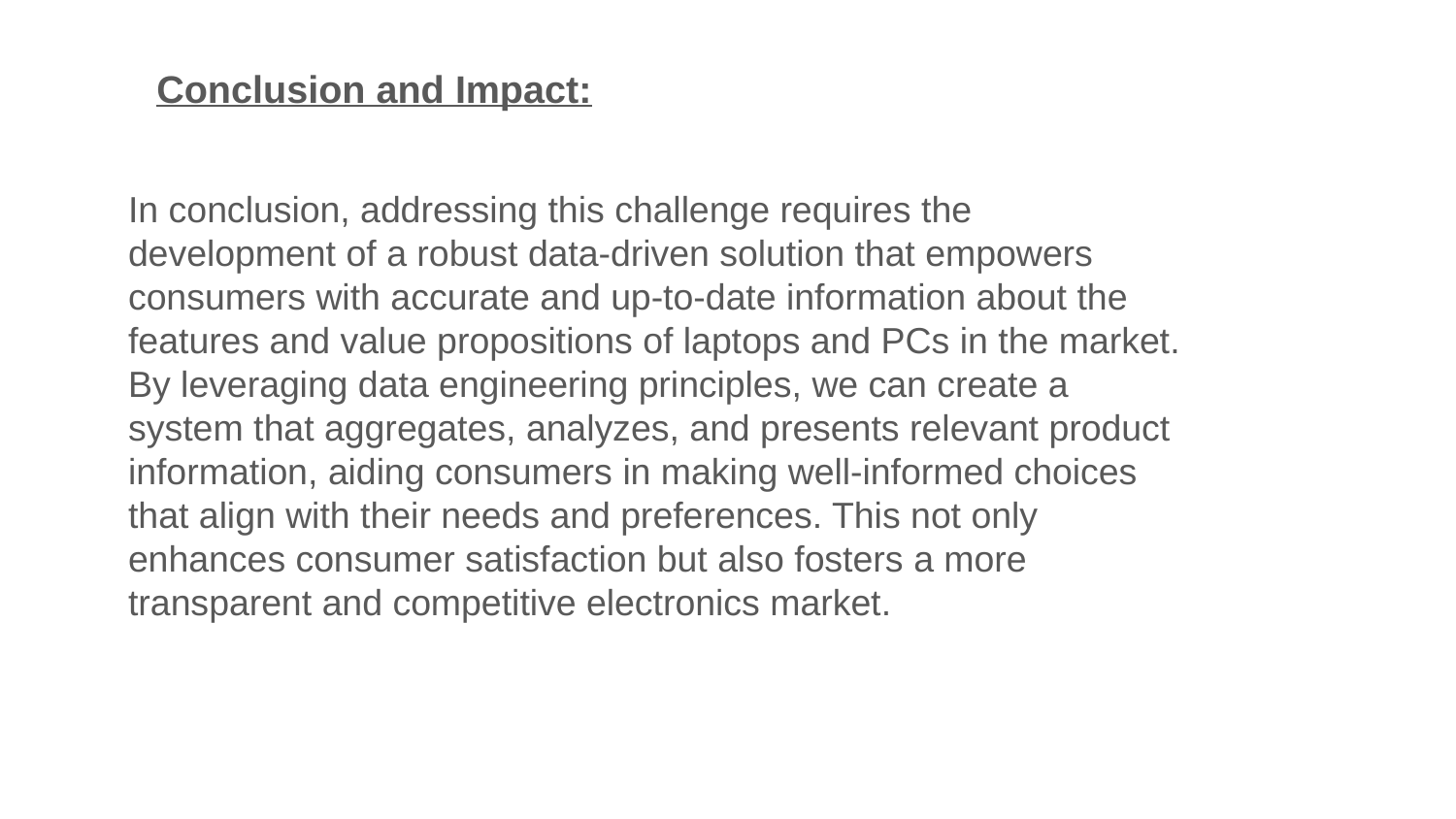

Conclusion and Impact:
In conclusion, addressing this challenge requires the development of a robust data-driven solution that empowers consumers with accurate and up-to-date information about the features and value propositions of laptops and PCs in the market. By leveraging data engineering principles, we can create a system that aggregates, analyzes, and presents relevant product information, aiding consumers in making well-informed choices that align with their needs and preferences. This not only enhances consumer satisfaction but also fosters a more transparent and competitive electronics market.